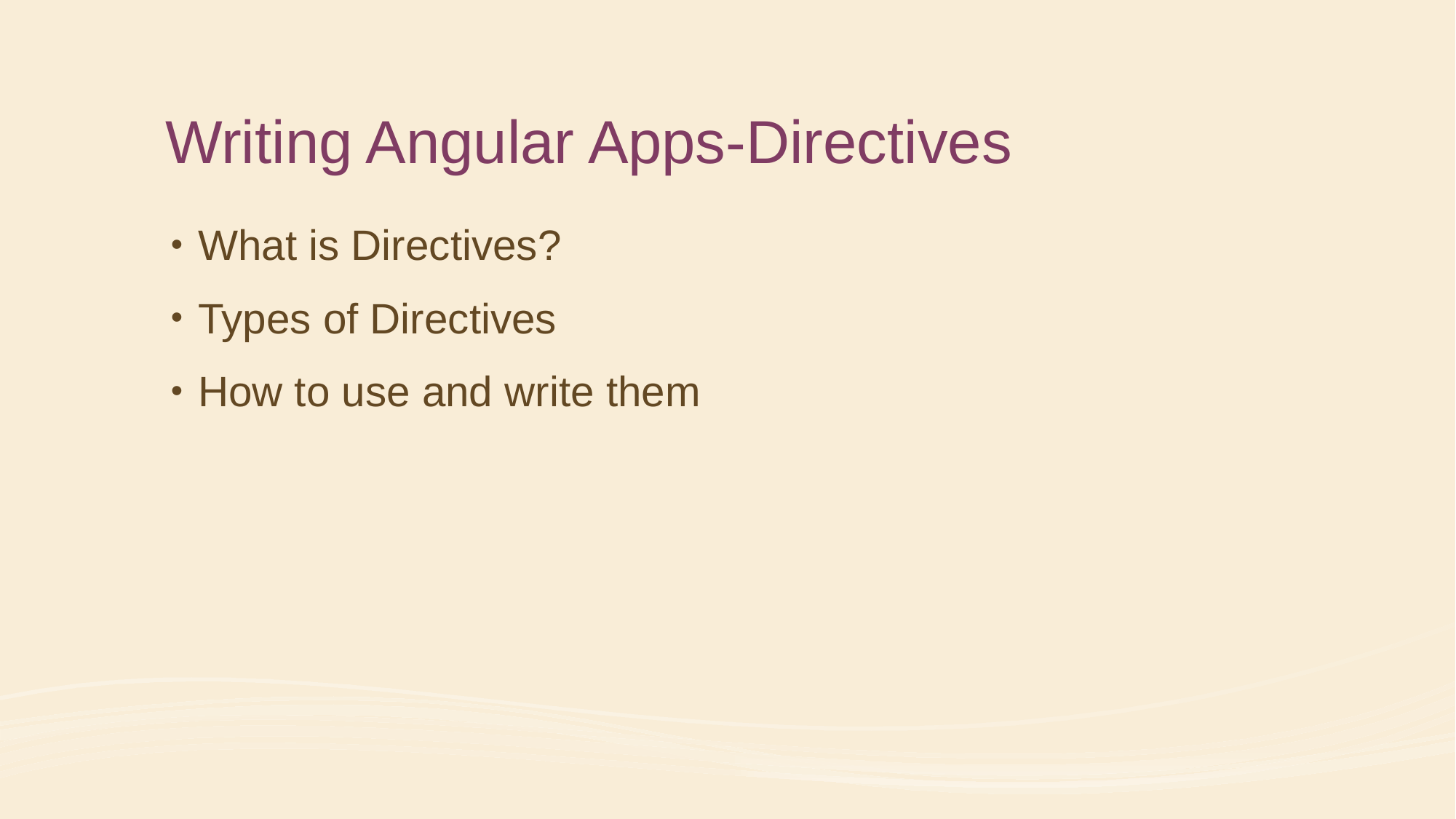

# Writing Angular Apps-Directives
What is Directives?
Types of Directives
How to use and write them